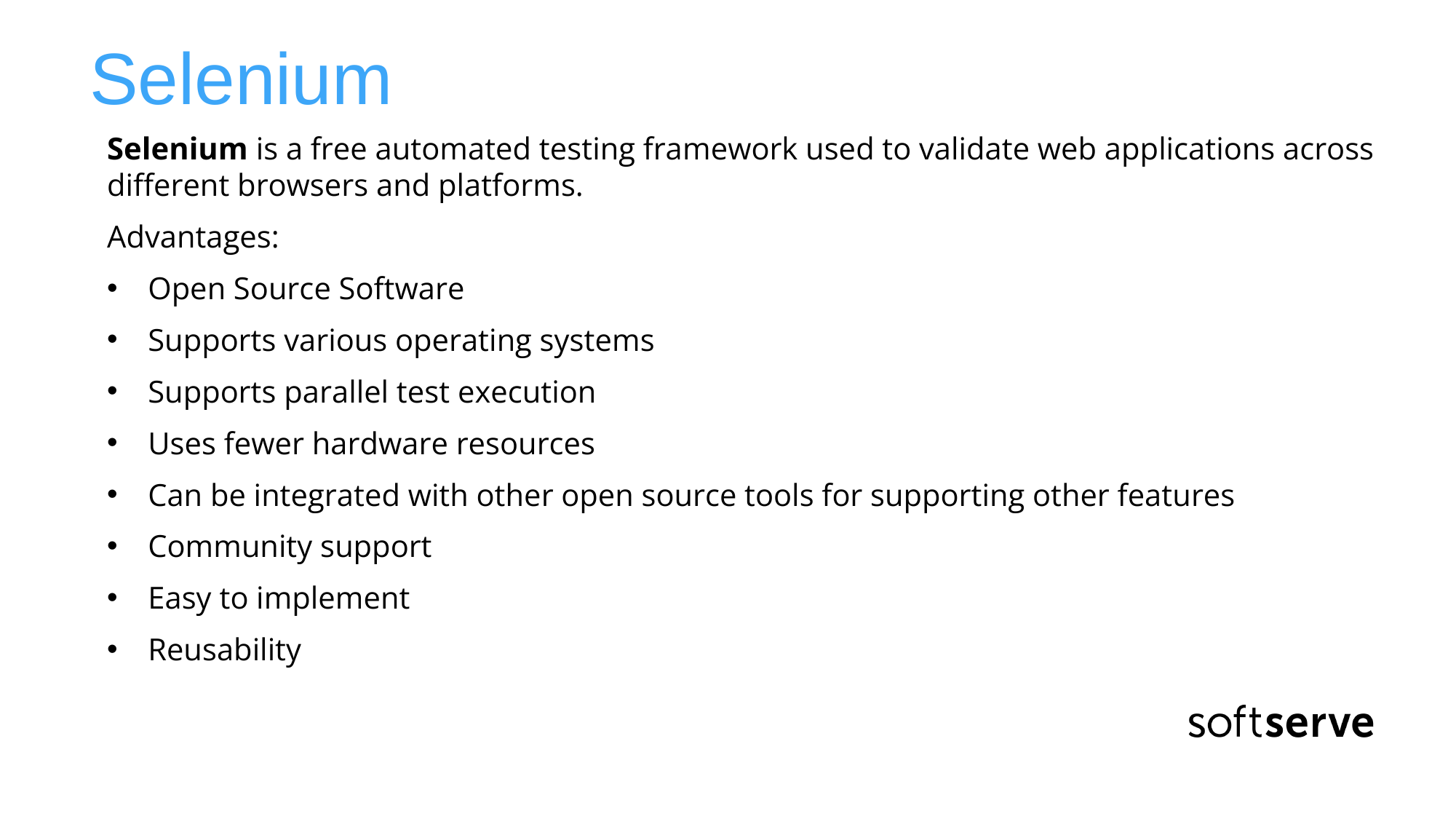

# Selenium
Selenium is a free automated testing framework used to validate web applications across different browsers and platforms.
Advantages:
Open Source Software
Supports various operating systems
Supports parallel test execution
Uses fewer hardware resources
Can be integrated with other open source tools for supporting other features
Community support
Easy to implement
Reusability